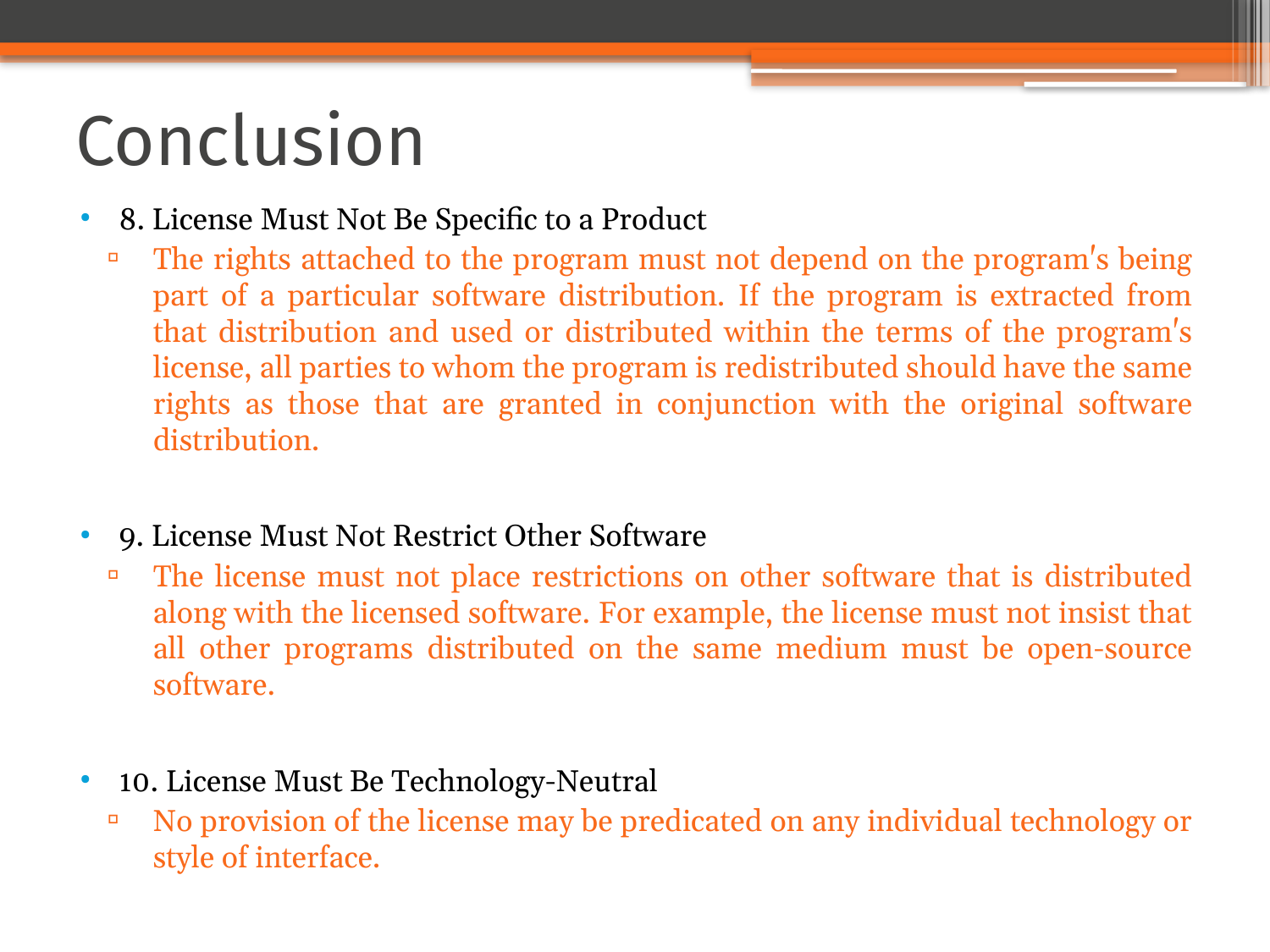

# Conclusion
8. License Must Not Be Specific to a Product
The rights attached to the program must not depend on the program's being part of a particular software distribution. If the program is extracted from that distribution and used or distributed within the terms of the program's license, all parties to whom the program is redistributed should have the same rights as those that are granted in conjunction with the original software distribution.

9. License Must Not Restrict Other Software
The license must not place restrictions on other software that is distributed along with the licensed software. For example, the license must not insist that all other programs distributed on the same medium must be open-source software.

10. License Must Be Technology-Neutral
No provision of the license may be predicated on any individual technology or style of interface.